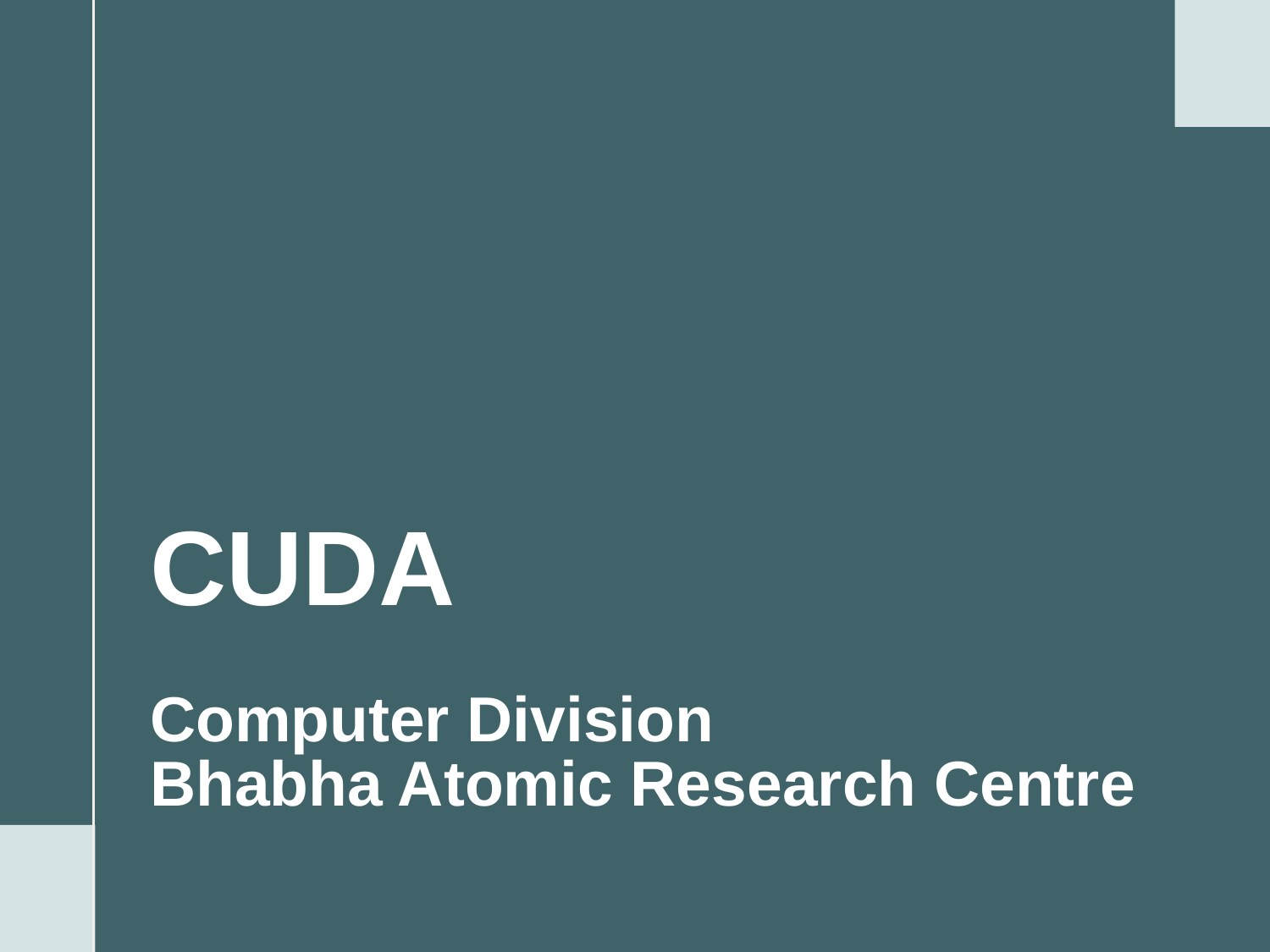

# CUDA Computer Division Bhabha Atomic Research Centre